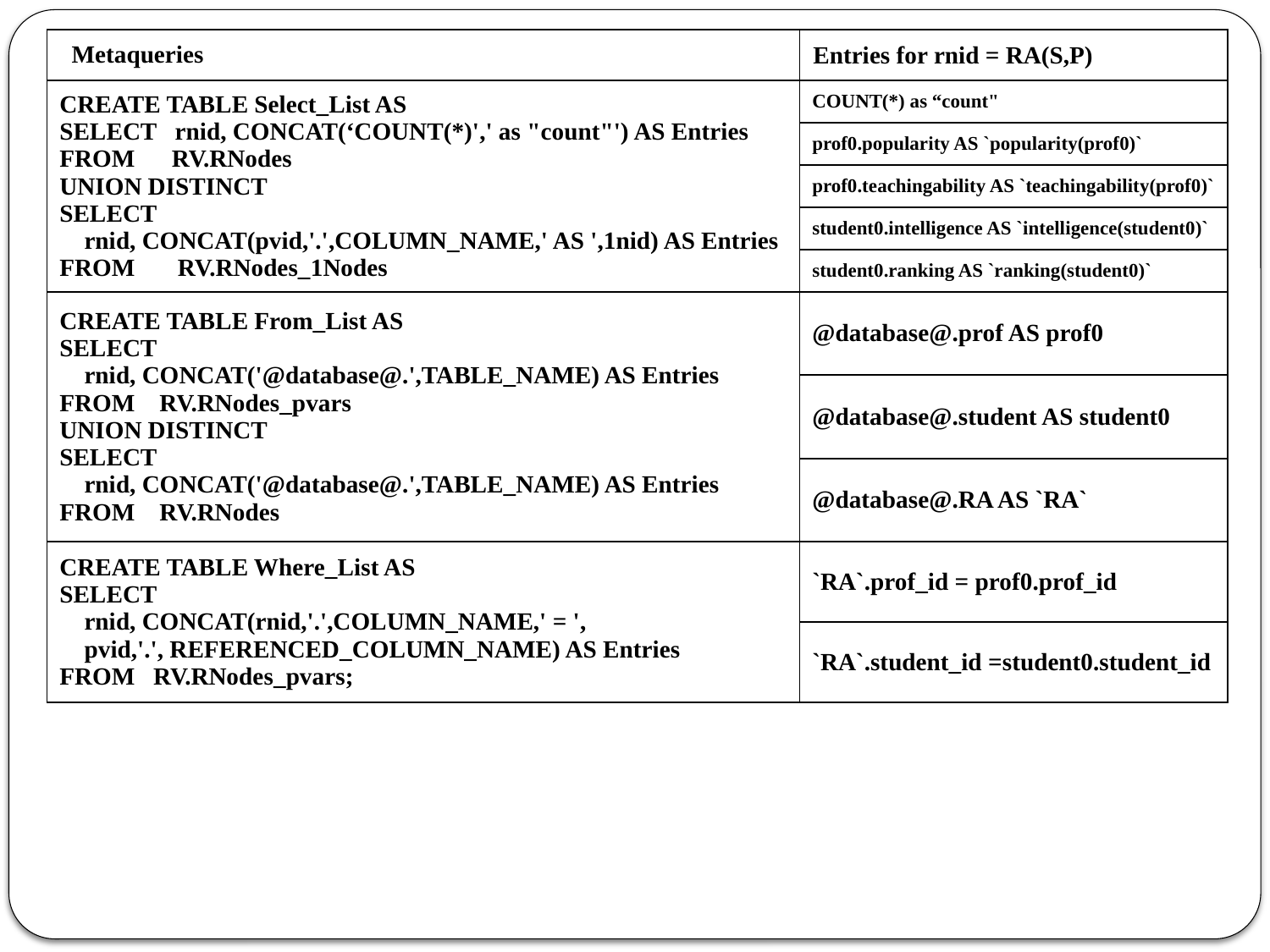

| Metaqueries | Entries for rnid = RA(S,P) |
| --- | --- |
| CREATE TABLE Select\_List AS SELECT rnid, CONCAT(‘COUNT(\*)',' as "count"') AS Entries FROM RV.RNodes UNION DISTINCT SELECT rnid, CONCAT(pvid,'.',COLUMN\_NAME,' AS ',1nid) AS Entries FROM RV.RNodes\_1Nodes | COUNT(\*) as “count" |
|  | prof0.popularity AS `popularity(prof0)` |
|  | prof0.teachingability AS `teachingability(prof0)` |
|  | student0.intelligence AS `intelligence(student0)` |
|  | student0.ranking AS `ranking(student0)` |
| CREATE TABLE From\_List AS SELECT rnid, CONCAT('@database@.',TABLE\_NAME) AS Entries FROM RV.RNodes\_pvars UNION DISTINCT SELECT rnid, CONCAT('@database@.',TABLE\_NAME) AS Entries FROM RV.RNodes | @database@.prof AS prof0 |
|  | @database@.student AS student0 |
|  | @database@.RA AS `RA` |
| CREATE TABLE Where\_List AS SELECT rnid, CONCAT(rnid,'.',COLUMN\_NAME,' = ', pvid,'.', REFERENCED\_COLUMN\_NAME) AS Entries FROM RV.RNodes\_pvars; | `RA`.prof\_id = prof0.prof\_id |
|  | `RA`.student\_id =student0.student\_id |